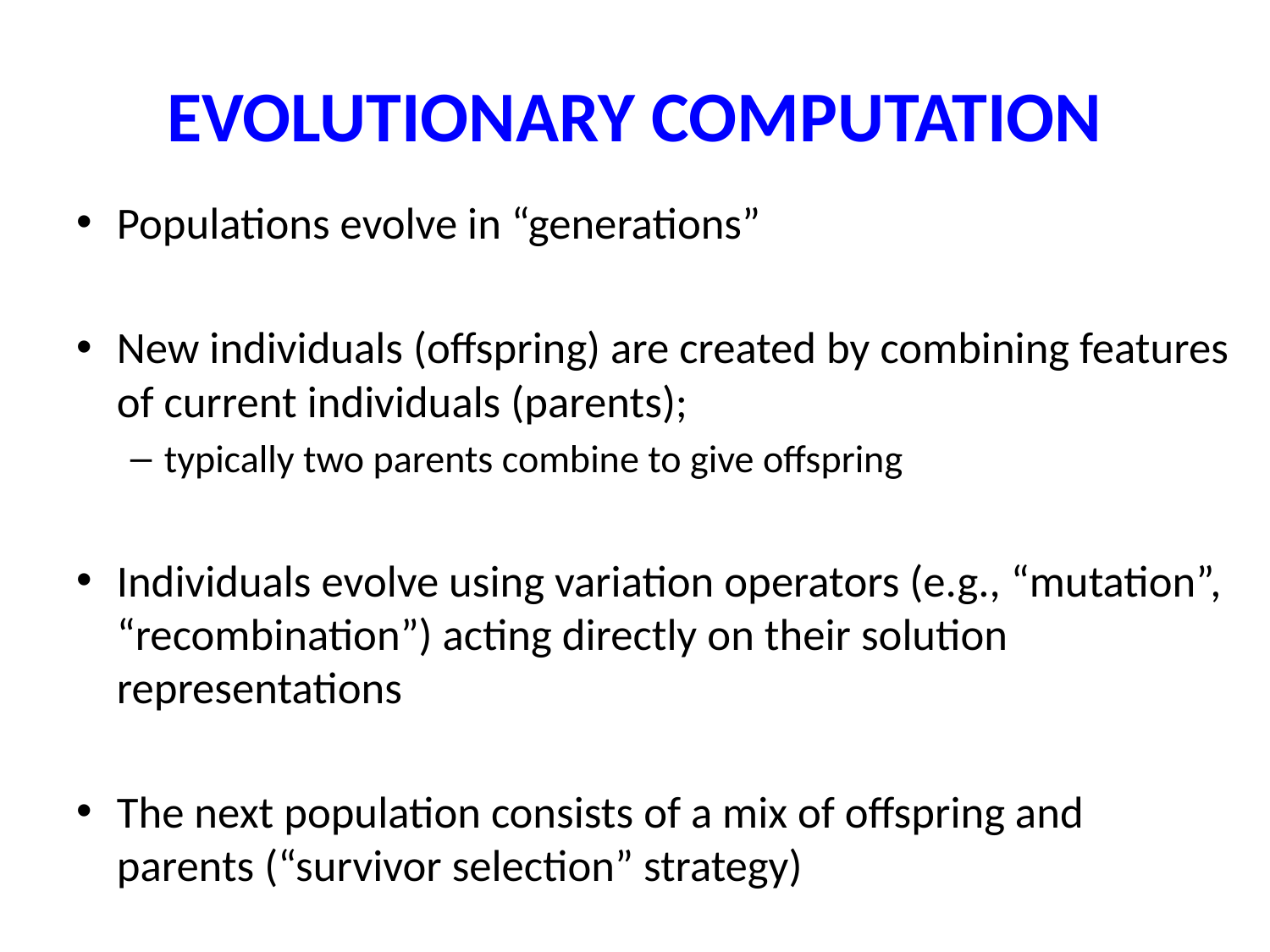

# EVOLUTIONARY COMPUTATION
Populations evolve in “generations”

New individuals (offspring) are created by combining features of current individuals (parents);
typically two parents combine to give offspring

Individuals evolve using variation operators (e.g., “mutation”, “recombination”) acting directly on their solution representations

The next population consists of a mix of offspring and parents (“survivor selection” strategy)